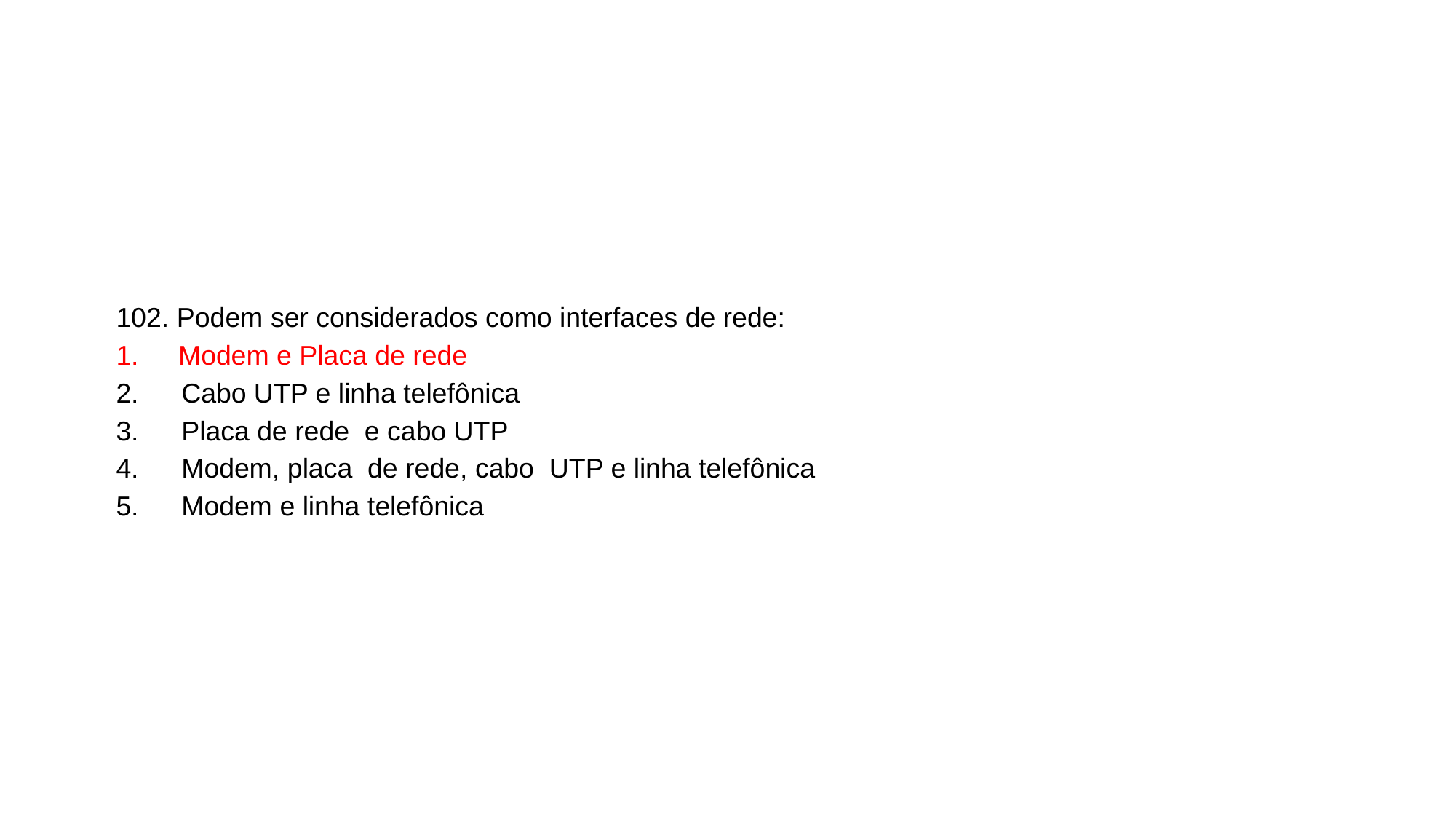

102. Podem ser considerados como interfaces de rede:
1. Modem e Placa de rede
2. Cabo UTP e linha telefônica
3. Placa de rede  e cabo UTP
4. Modem, placa  de rede, cabo  UTP e linha telefônica
5. Modem e linha telefônica